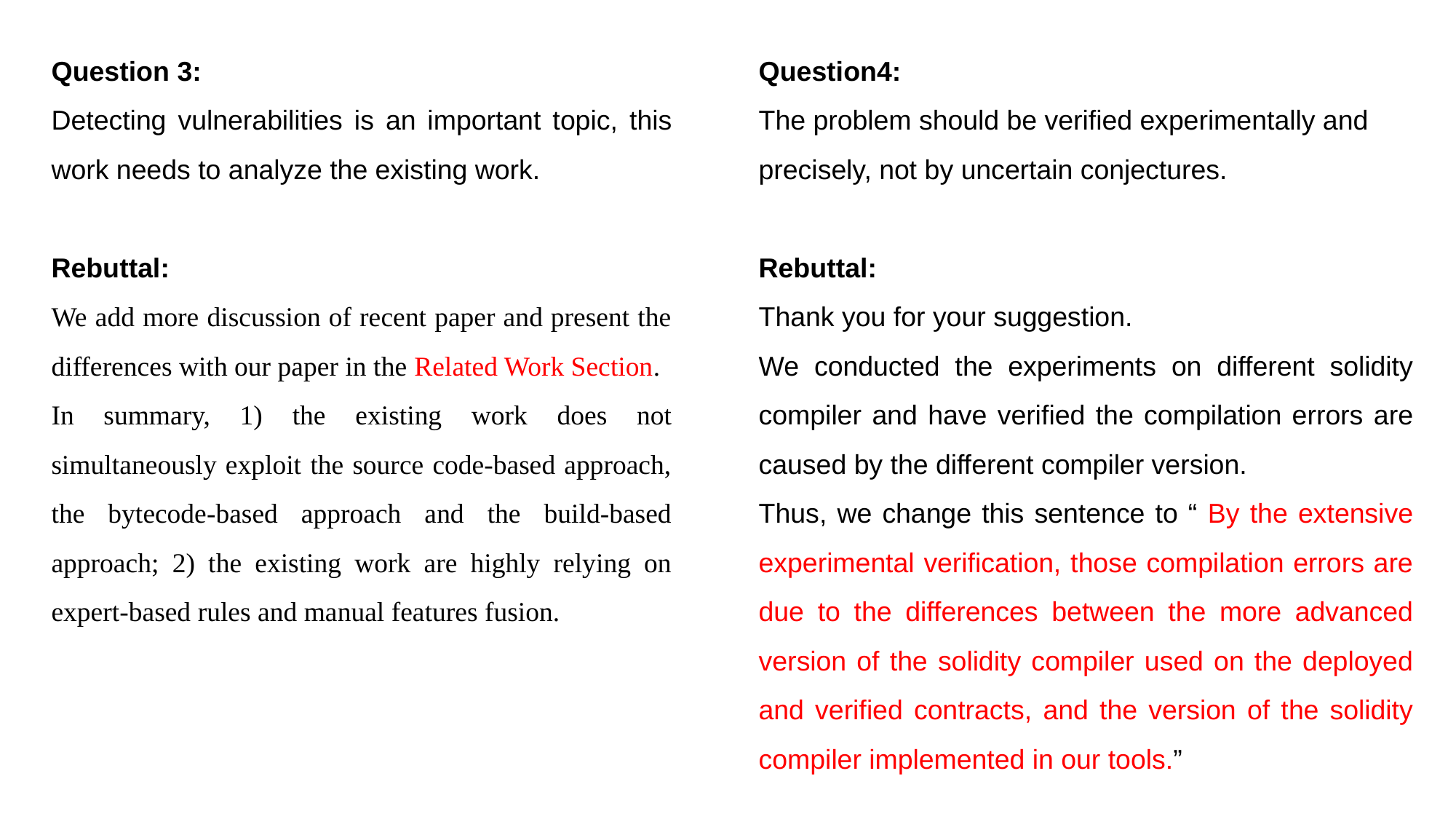

Question 3:
Detecting vulnerabilities is an important topic, this work needs to analyze the existing work.

Rebuttal:
We add more discussion of recent paper and present the differences with our paper in the Related Work Section.
In summary, 1) the existing work does not simultaneously exploit the source code-based approach, the bytecode-based approach and the build-based approach; 2) the existing work are highly relying on expert-based rules and manual features fusion.
Question4:
The problem should be verified experimentally and precisely, not by uncertain conjectures.

Rebuttal:
Thank you for your suggestion.
We conducted the experiments on different solidity compiler and have verified the compilation errors are caused by the different compiler version.
Thus, we change this sentence to “ By the extensive experimental verification, those compilation errors are due to the differences between the more advanced version of the solidity compiler used on the deployed and verified contracts, and the version of the solidity compiler implemented in our tools.”